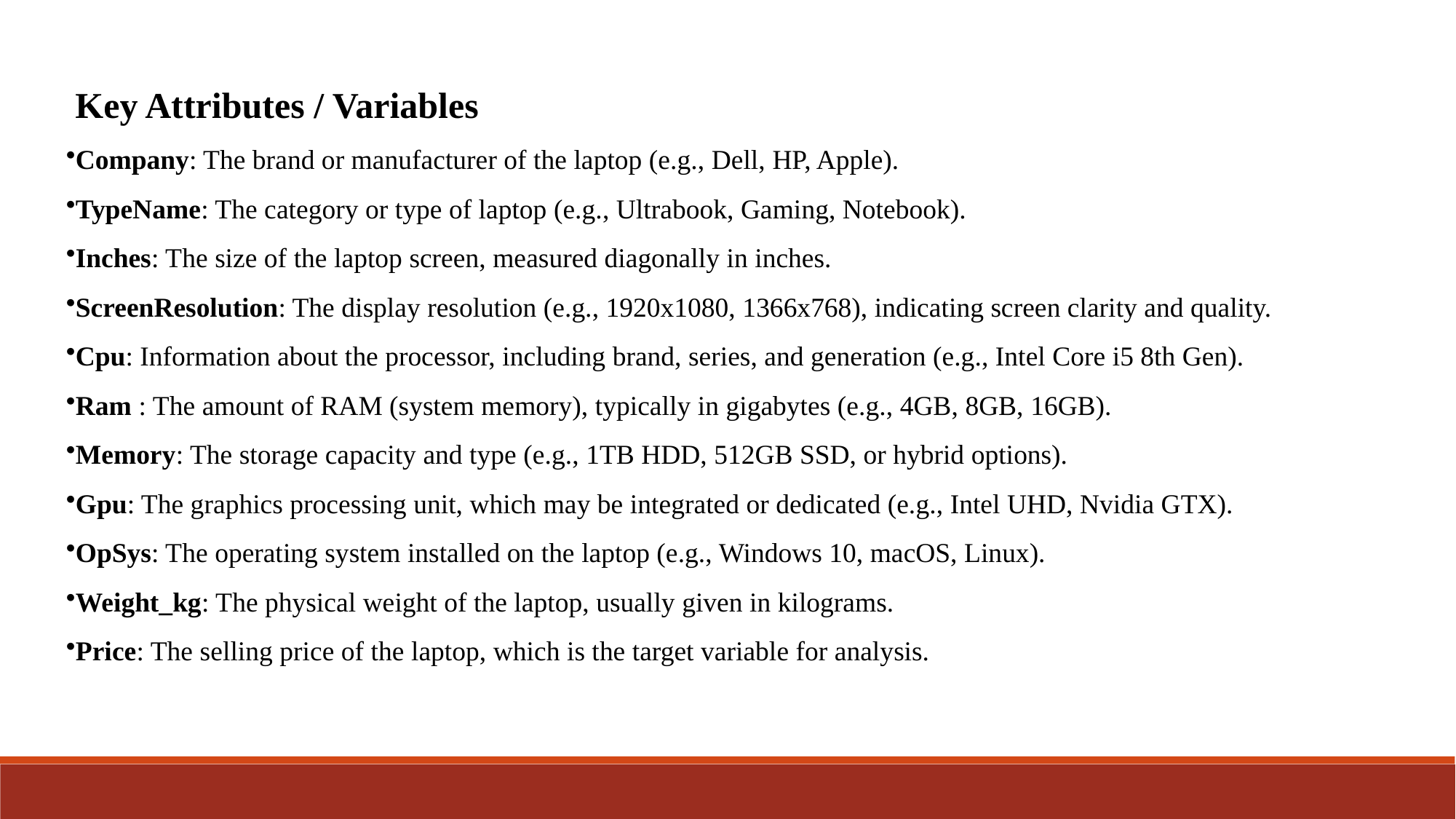

Key Attributes / Variables
Company: The brand or manufacturer of the laptop (e.g., Dell, HP, Apple).
TypeName: The category or type of laptop (e.g., Ultrabook, Gaming, Notebook).
Inches: The size of the laptop screen, measured diagonally in inches.
ScreenResolution: The display resolution (e.g., 1920x1080, 1366x768), indicating screen clarity and quality.
Cpu: Information about the processor, including brand, series, and generation (e.g., Intel Core i5 8th Gen).
Ram : The amount of RAM (system memory), typically in gigabytes (e.g., 4GB, 8GB, 16GB).
Memory: The storage capacity and type (e.g., 1TB HDD, 512GB SSD, or hybrid options).
Gpu: The graphics processing unit, which may be integrated or dedicated (e.g., Intel UHD, Nvidia GTX).
OpSys: The operating system installed on the laptop (e.g., Windows 10, macOS, Linux).
Weight_kg: The physical weight of the laptop, usually given in kilograms.
Price: The selling price of the laptop, which is the target variable for analysis.